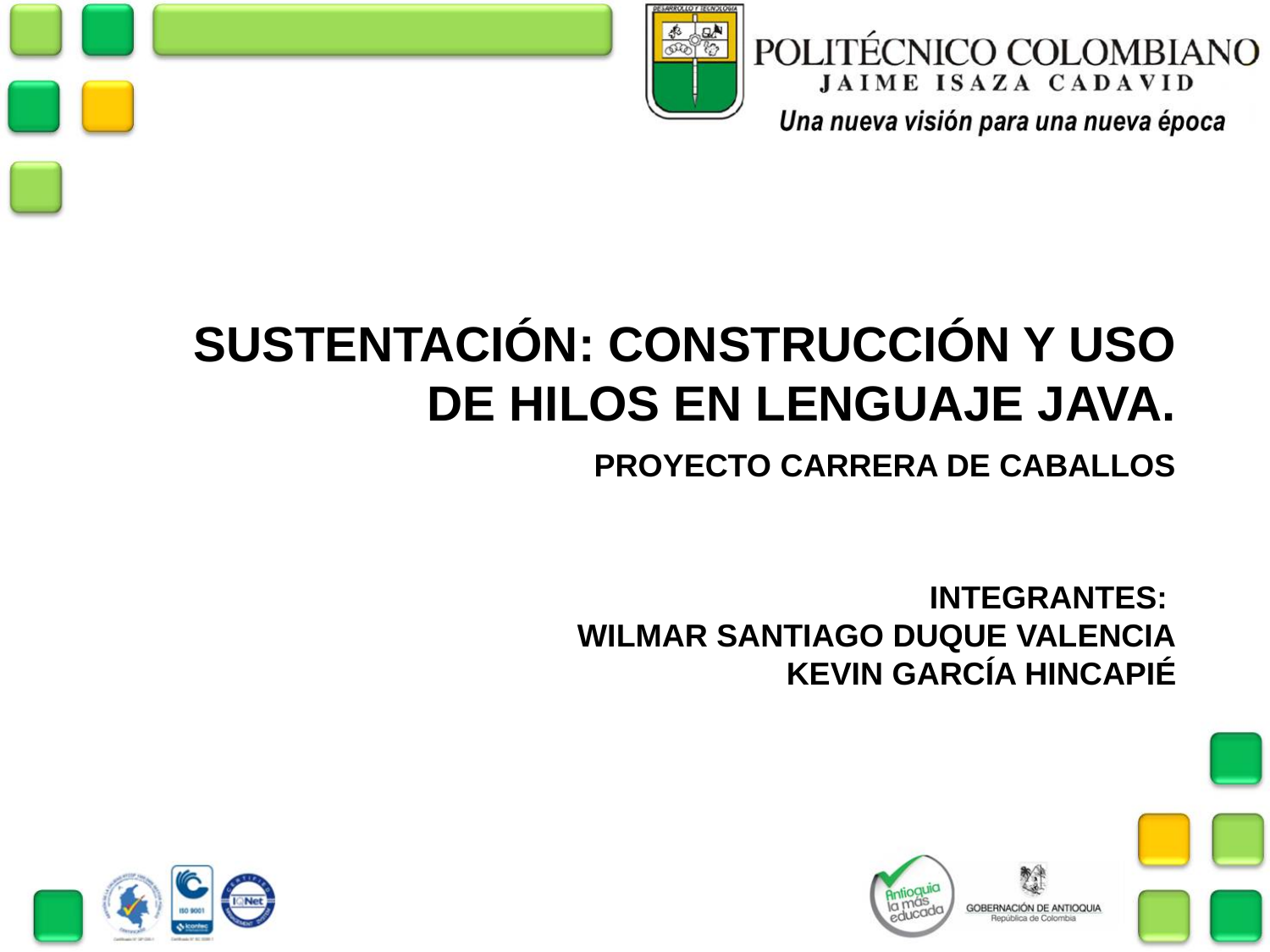

SUSTENTACIÓN: CONSTRUCCIÓN Y USO DE HILOS EN LENGUAJE JAVA.
PROYECTO CARRERA DE CABALLOS
INTEGRANTES:
WILMAR SANTIAGO DUQUE VALENCIA
KEVIN GARCÍA HINCAPIÉ